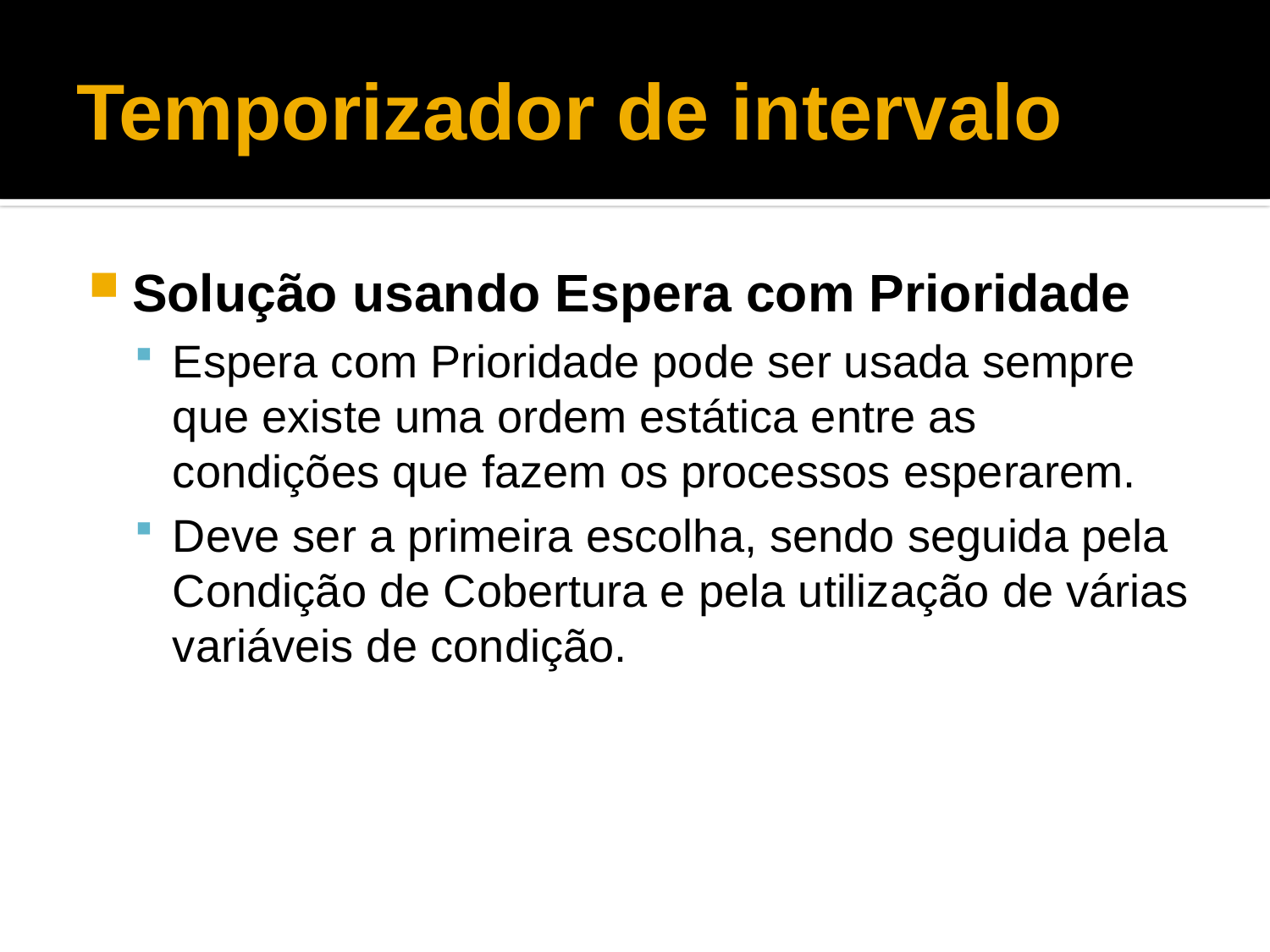

# Temporizador de intervalo
Solução usando Espera com Prioridade
Espera com Prioridade pode ser usada sempre que existe uma ordem estática entre as condições que fazem os processos esperarem.
Deve ser a primeira escolha, sendo seguida pela Condição de Cobertura e pela utilização de várias variáveis de condição.